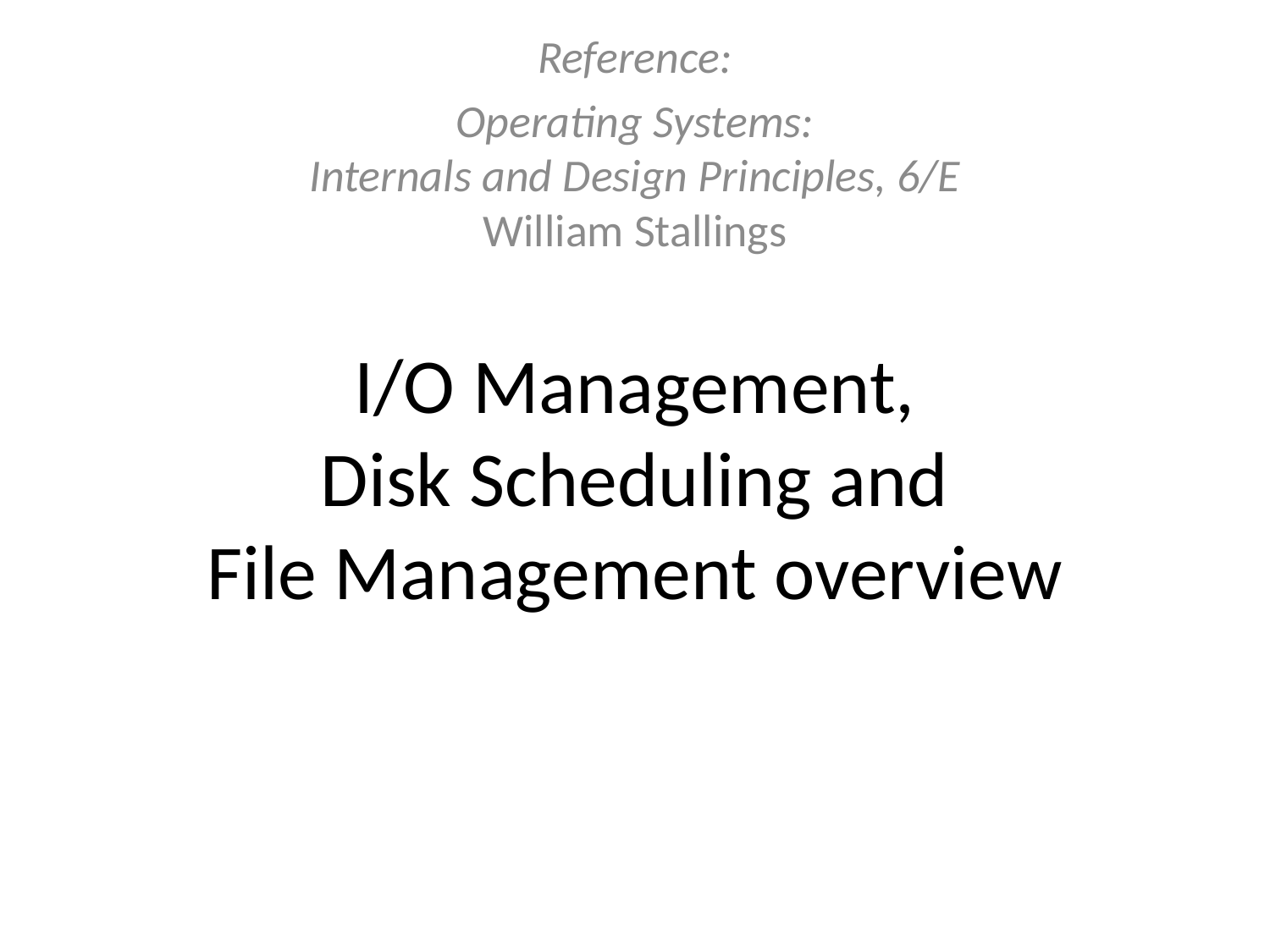

Reference:
Operating Systems:
Internals and Design Principles, 6/E
William Stallings
# I/O Management, Disk Scheduling and File Management overview